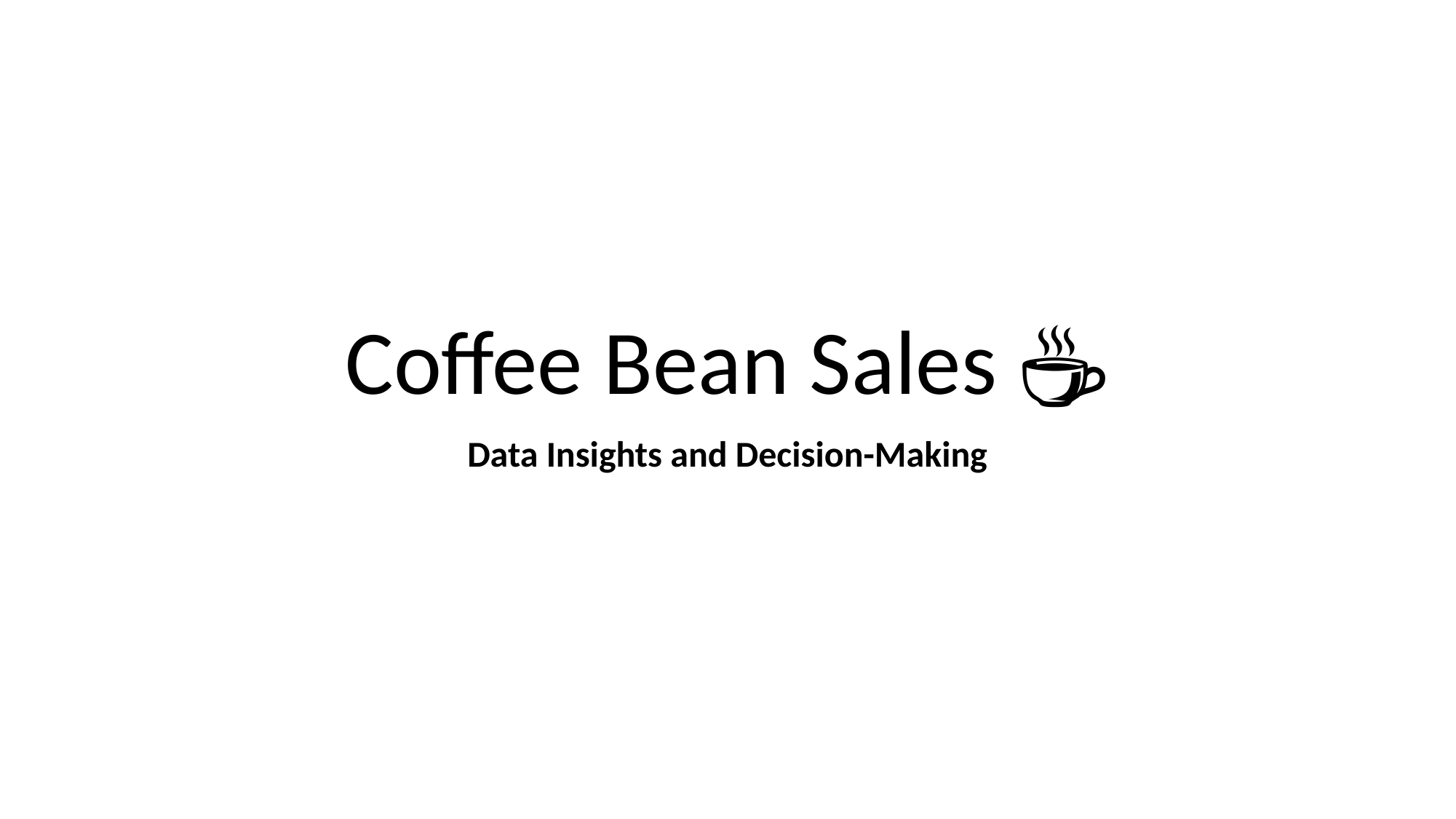

# Coffee Bean Sales ☕️
Data Insights and Decision-Making